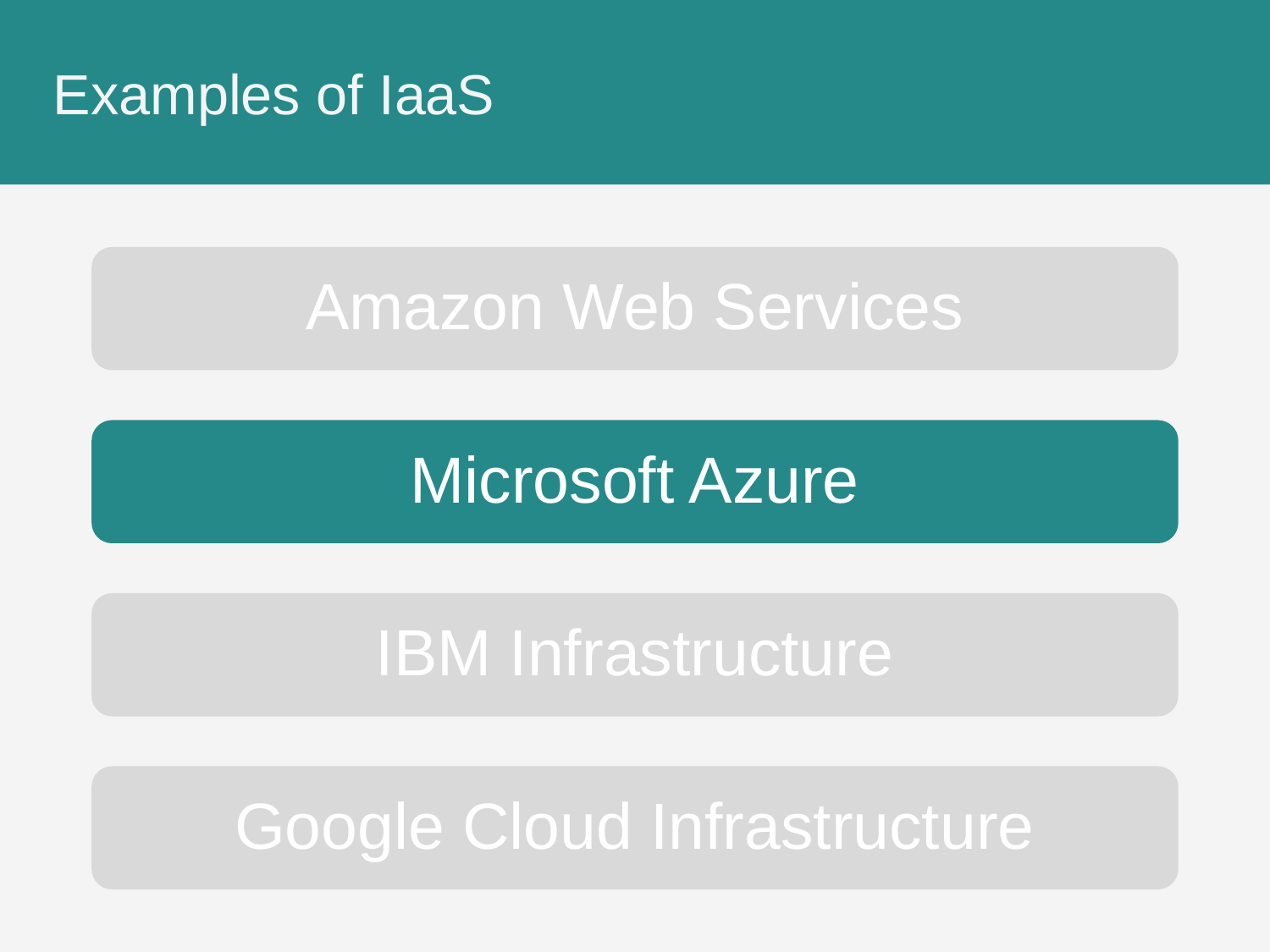

# Examples of IaaS
Amazon Web Services
Microsoft Azure
IBM Infrastructure
Google Cloud Infrastructure